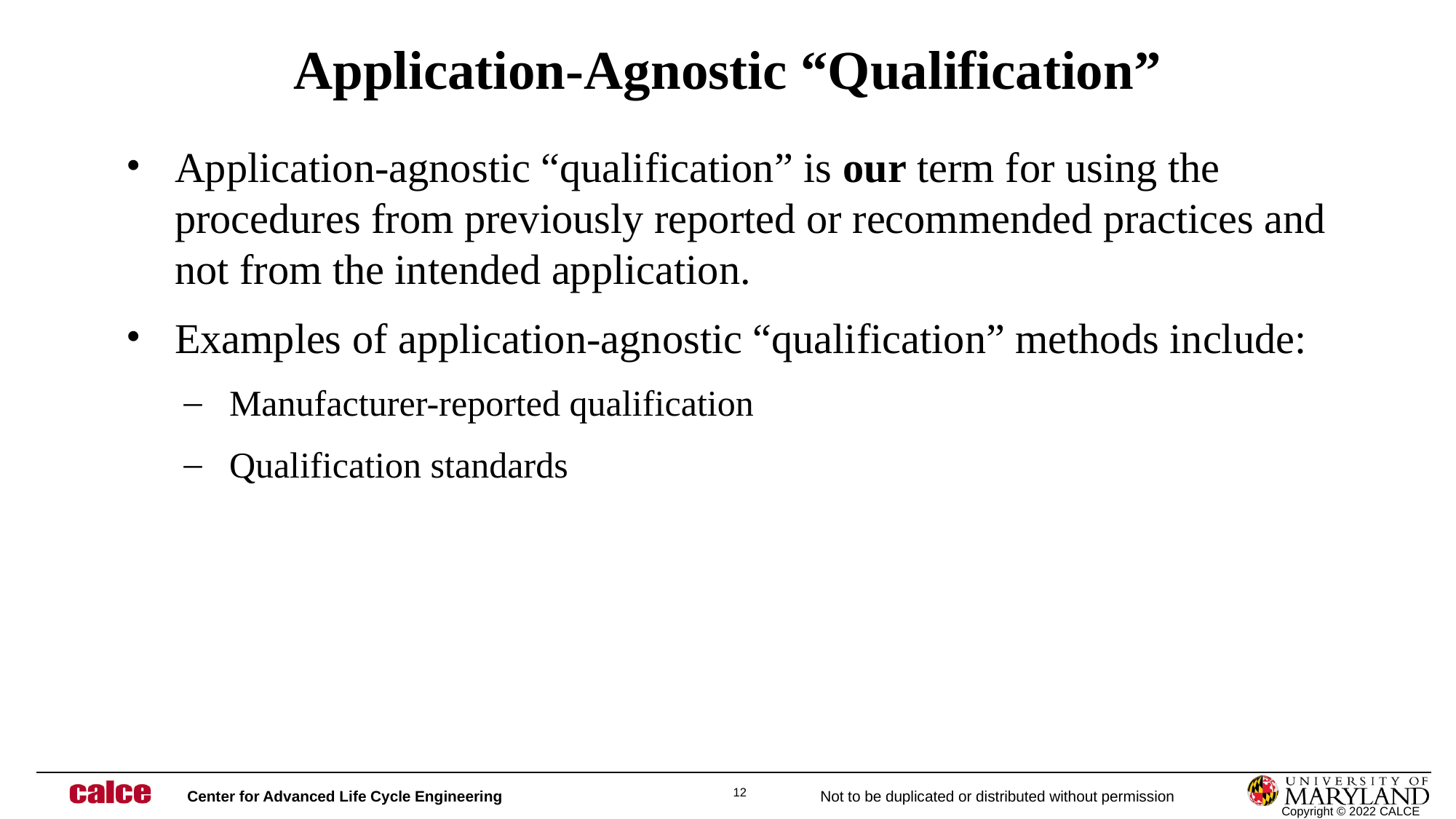

# Application-Agnostic “Qualification”
Application-agnostic “qualification” is our term for using the procedures from previously reported or recommended practices and not from the intended application.
Examples of application-agnostic “qualification” methods include:
Manufacturer-reported qualification
Qualification standards